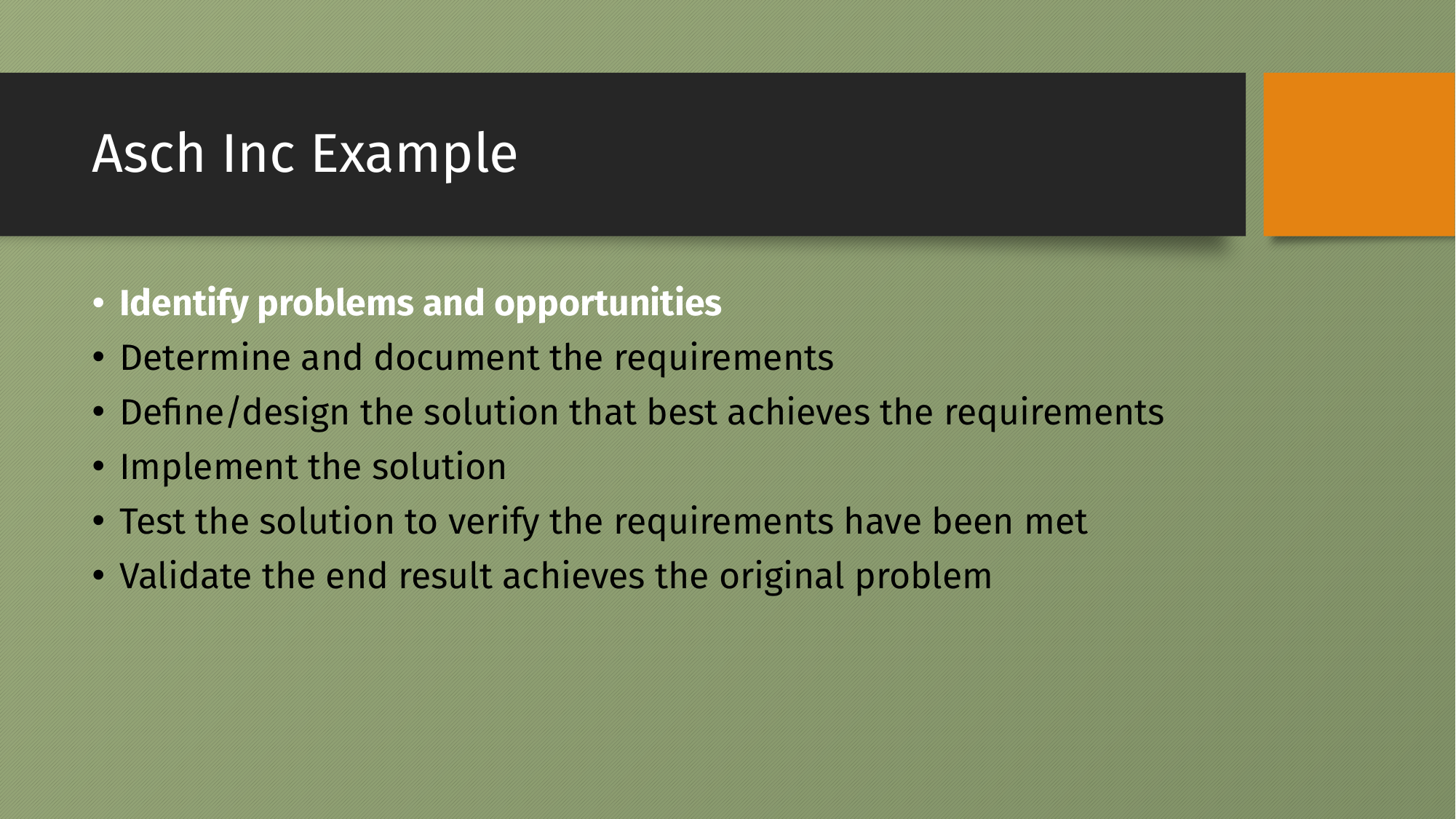

# Asch Inc Example
Identify problems and opportunities
Determine and document the requirements
Define/design the solution that best achieves the requirements
Implement the solution
Test the solution to verify the requirements have been met
Validate the end result achieves the original problem